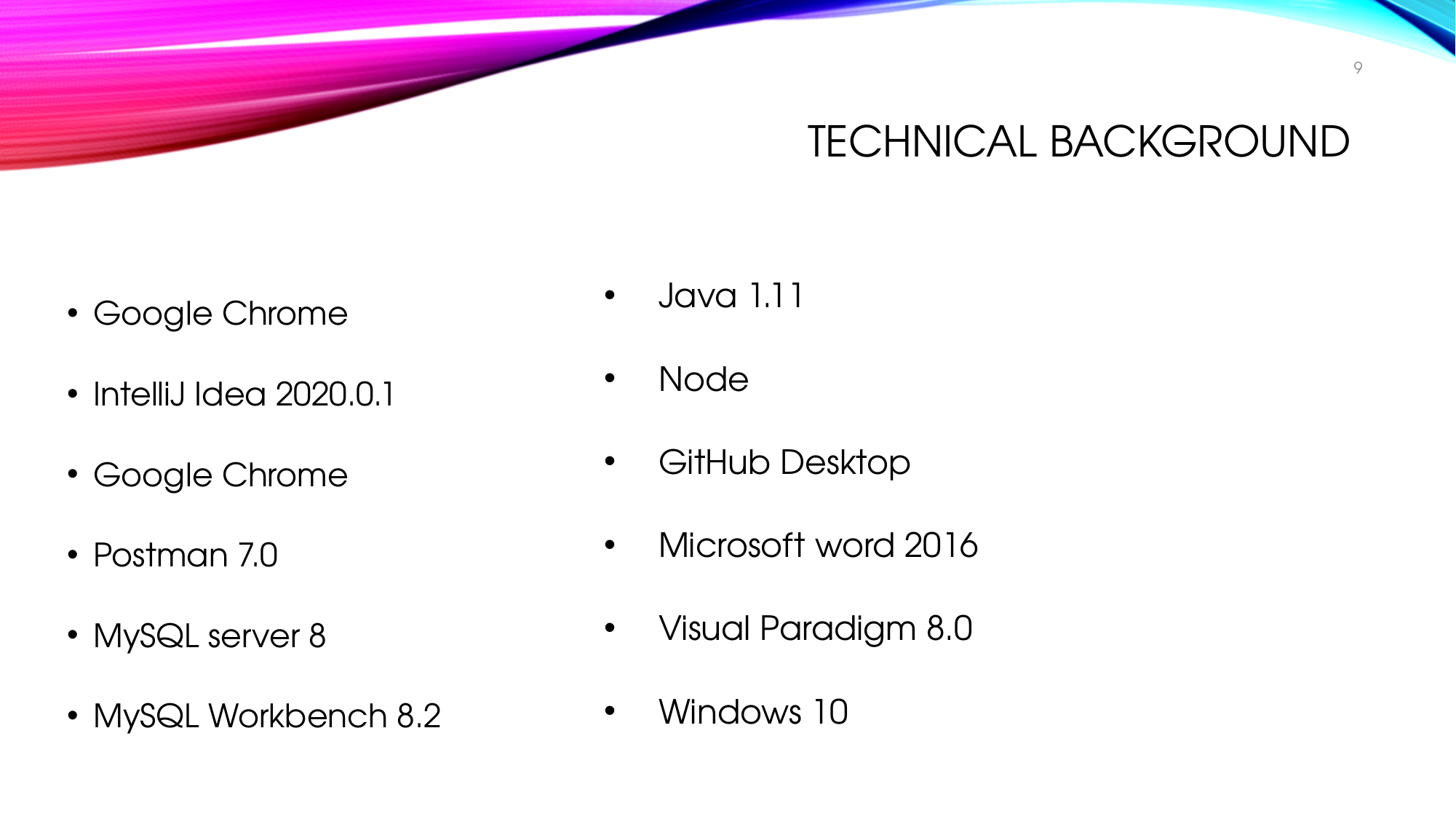

9
# Technical Background
Java 1.11
Node
GitHub Desktop
Microsoft word 2016
Visual Paradigm 8.0
Windows 10
Google Chrome
IntelliJ Idea 2020.0.1
Google Chrome
Postman 7.0
MySQL server 8
MySQL Workbench 8.2